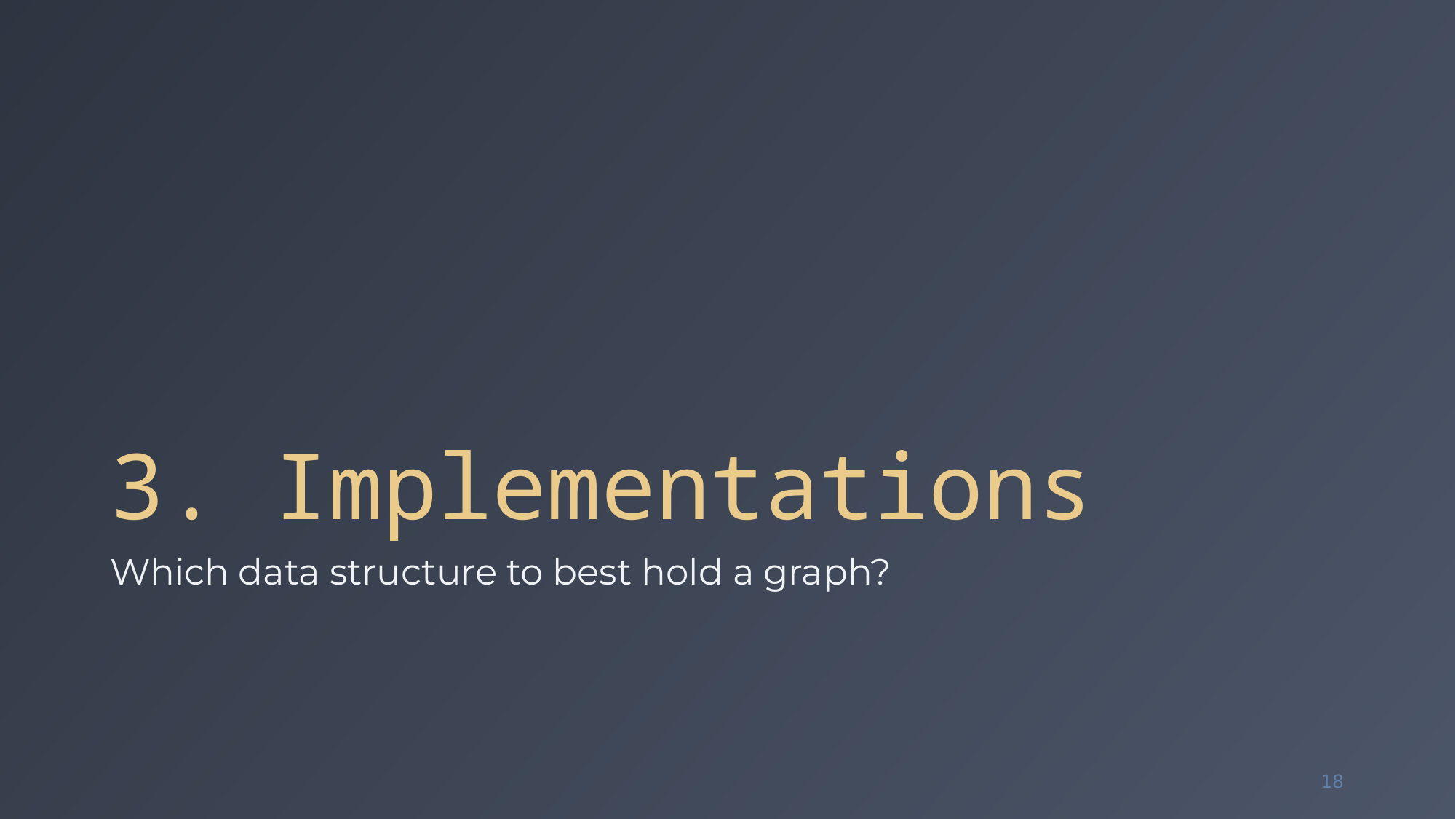

# 3. Implementations
Which data structure to best hold a graph?
18